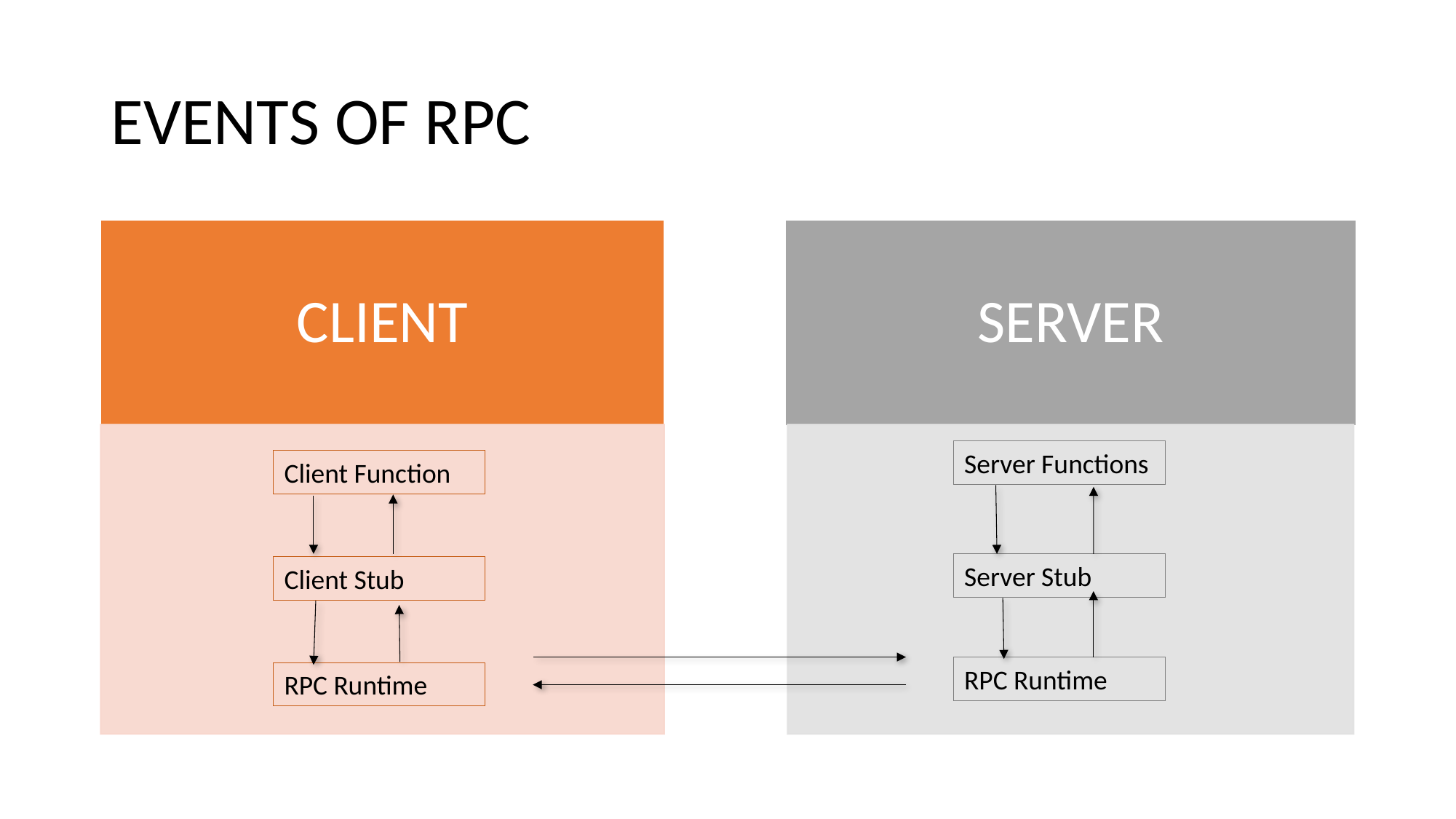

# EVENTS OF RPC
CLIENT

SERVER

Server Functions
Client Function
Server Stub
Client Stub
RPC Runtime
RPC Runtime